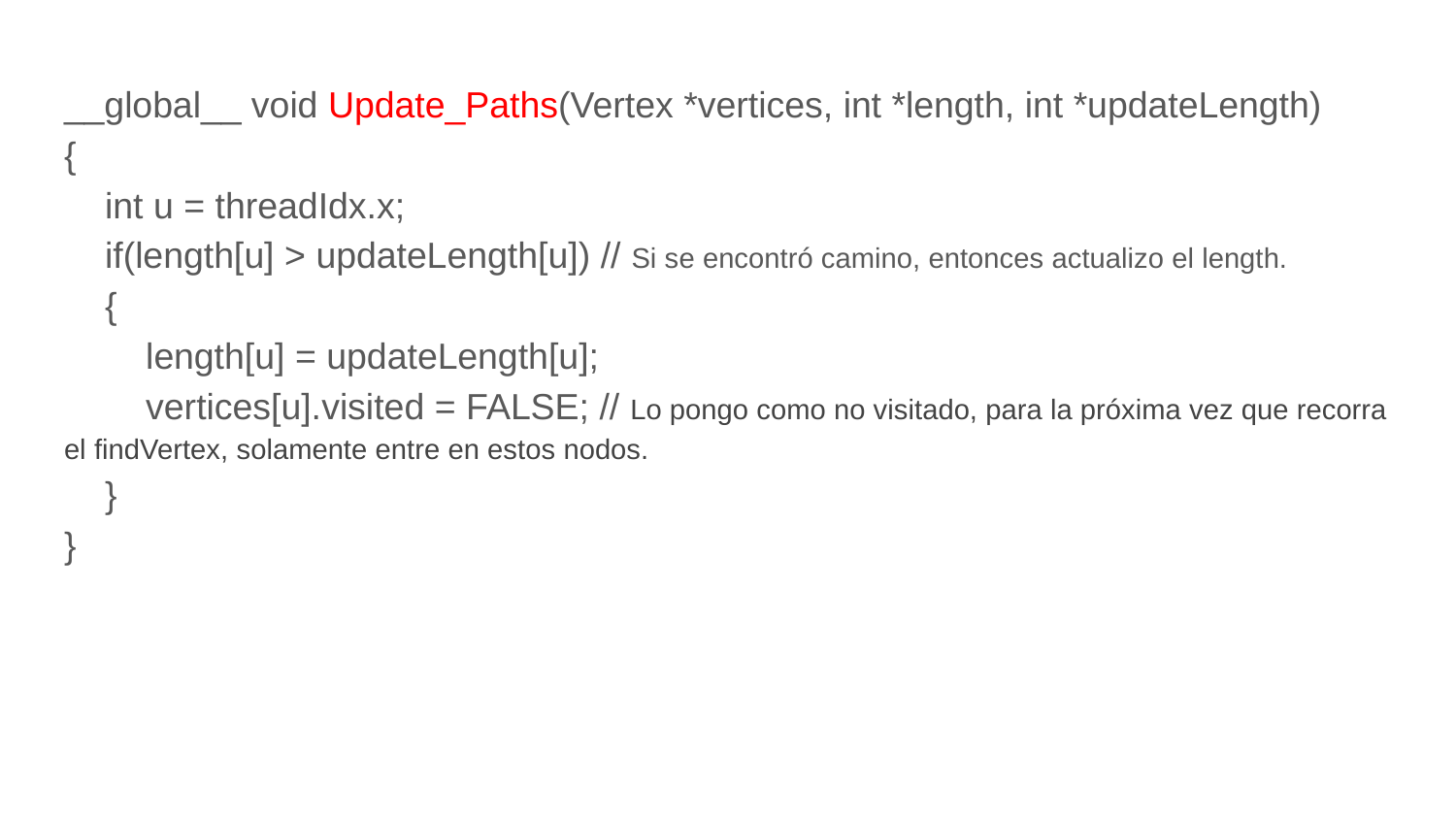

__global__ void Update_Paths(Vertex *vertices, int *length, int *updateLength)
{
    int u = threadIdx.x;
    if(length[u] > updateLength[u]) // Si se encontró camino, entonces actualizo el length.
    {
        length[u] = updateLength[u];
        vertices[u].visited = FALSE; // Lo pongo como no visitado, para la próxima vez que recorra el findVertex, solamente entre en estos nodos.
    }
}